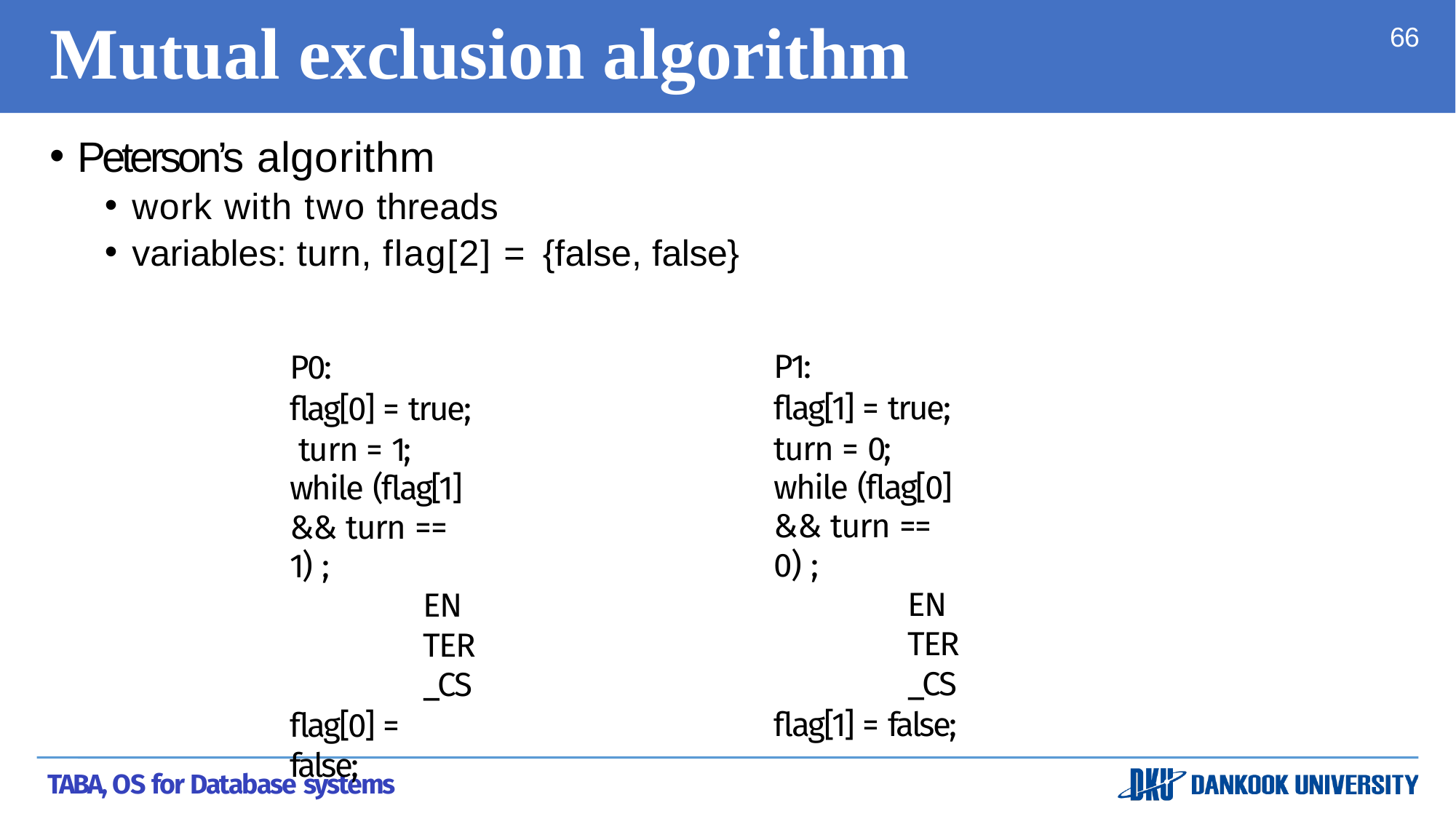

# Mutual exclusion algorithm
66
Peterson’s algorithm
work with two threads
variables: turn, flag[2] = {false, false}
P1:
flag[1] = true;  turn = 0;
while (flag[0] && turn == 0) ;
ENTER_CS
flag[1] = false;
P0:
flag[0] = true;  turn = 1;
while (flag[1] && turn == 1) ;
ENTER_CS
flag[0] = false;
TABA, OS for Database systems